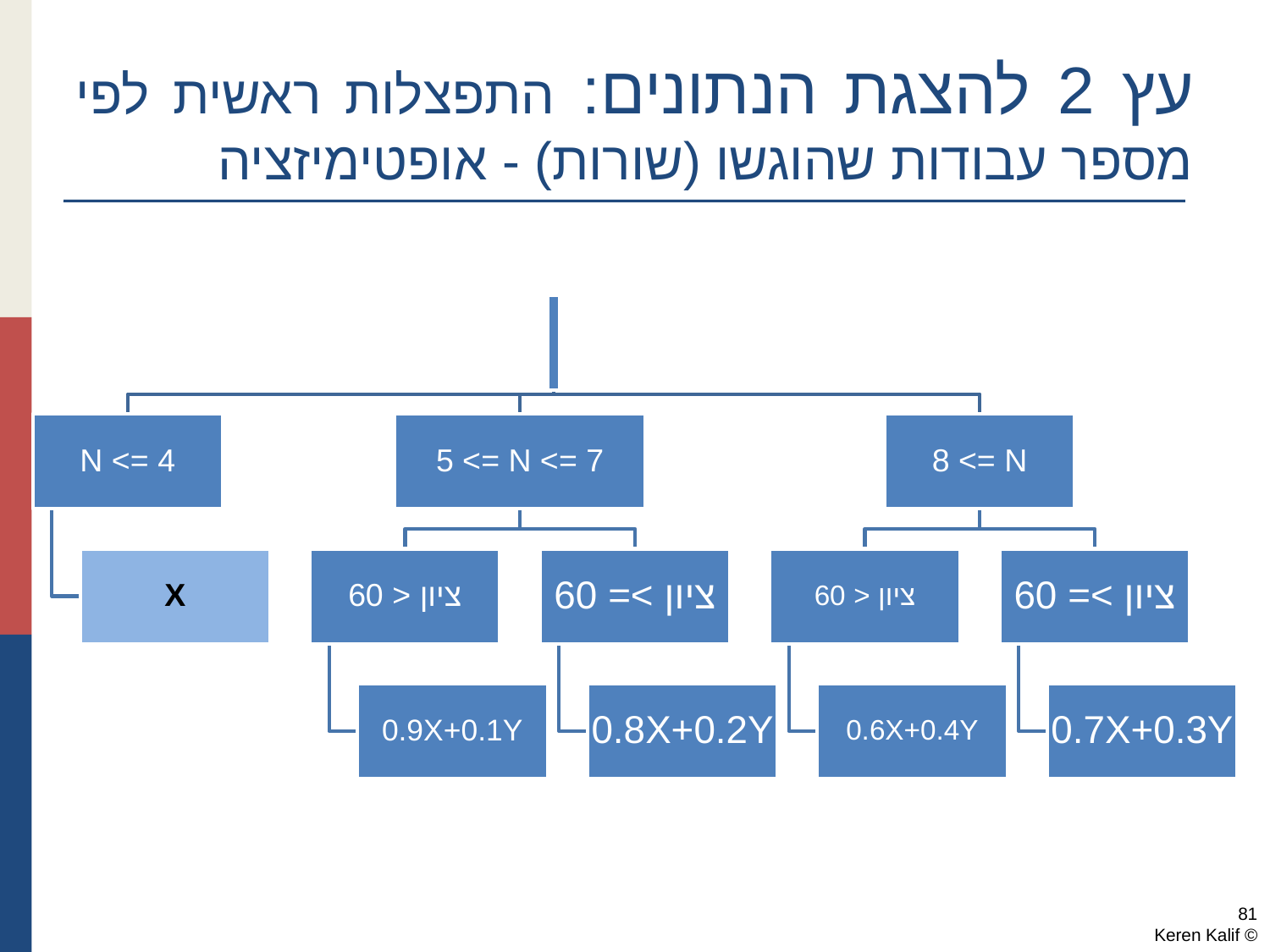

# עץ 2 להצגת הנתונים: התפצלות ראשית לפי מספר עבודות שהוגשו (שורות) - אופטימיזציה

N <= 4
X
5 <= N <= 7
ציון < 60
0.9X+0.1Y
ציון >= 60
0.8X+0.2Y
8 <= N
ציון < 60
0.6X+0.4Y
ציון >= 60
0.7X+0.3Y